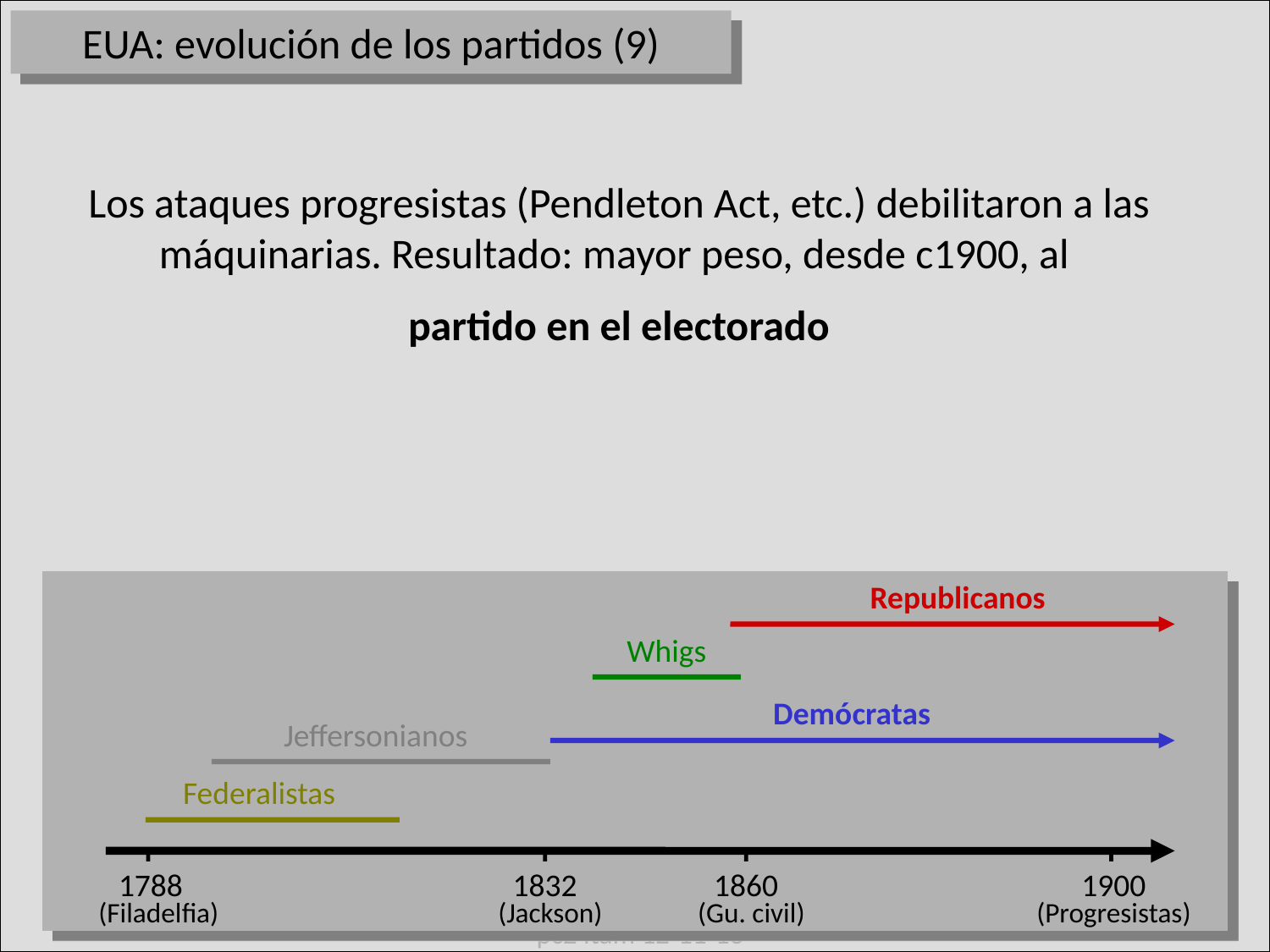

EUA: evolución de los partidos (9)
Los ataques progresistas (Pendleton Act, etc.) debilitaron a las máquinarias. Resultado: mayor peso, desde c1900, al
partido en el electorado

Republicanos
Whigs

Demócratas
Jeffersonianos

Federalistas

1788
1832
1860
1900
(Filadelfia)
(Jackson)
(Gu. civil)
(Progresistas)